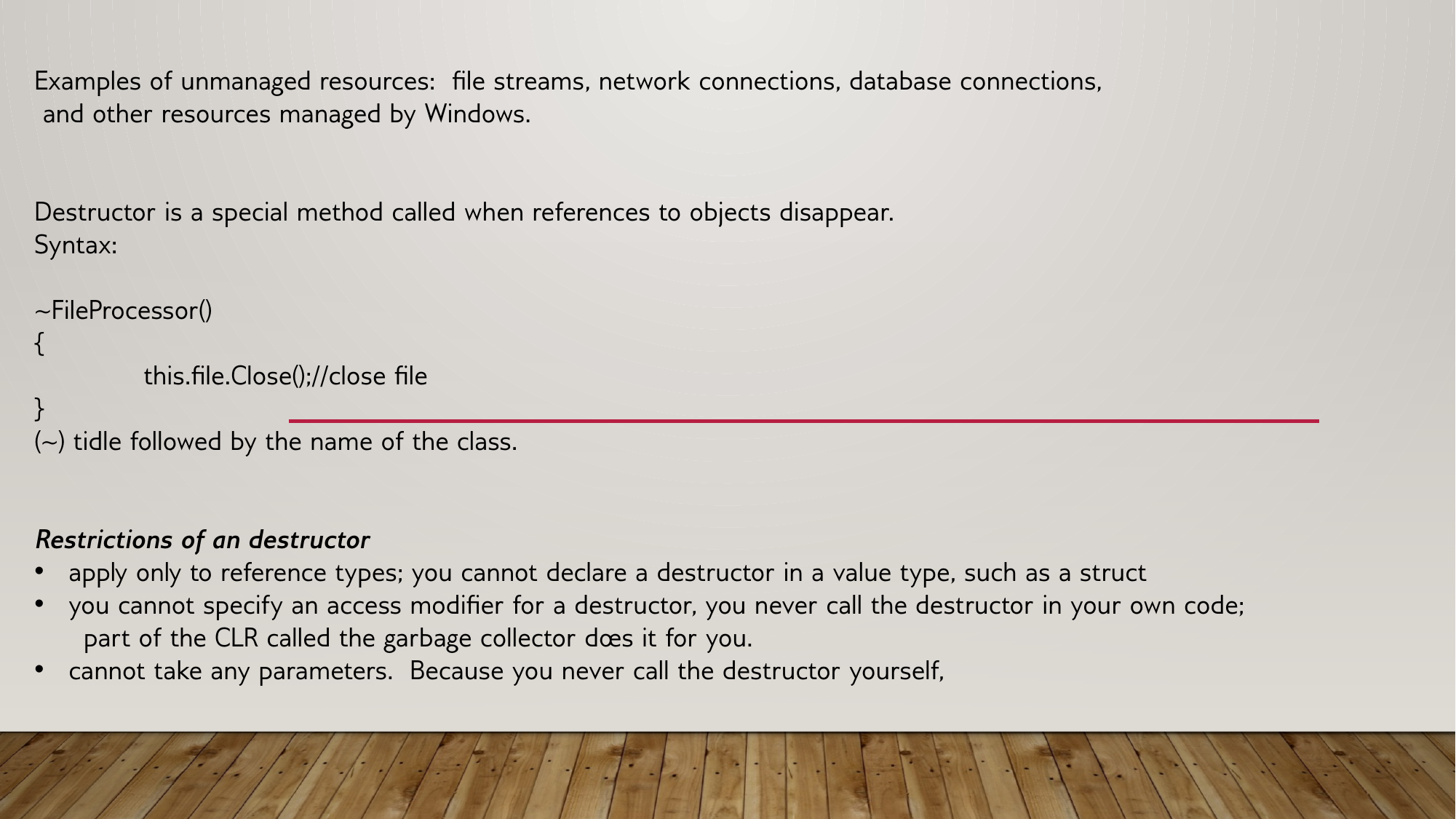

Examples of unmanaged resources:  file streams, network connections, database connections,
 and other resources managed by Windows.

Destructor is a special method called when references to objects disappear.
Syntax:

~FileProcessor()
{
	this.file.Close();//close file
}
(~) tidle followed by the name of the class.

Restrictions of an destructor
apply only to reference types; you cannot declare a destructor in a value type, such as a struct
you cannot specify an access modifier for a destructor, you never call the destructor in your own code;
      part of the CLR called the garbage collector does it for you.
cannot take any parameters.  Because you never call the destructor yourself,